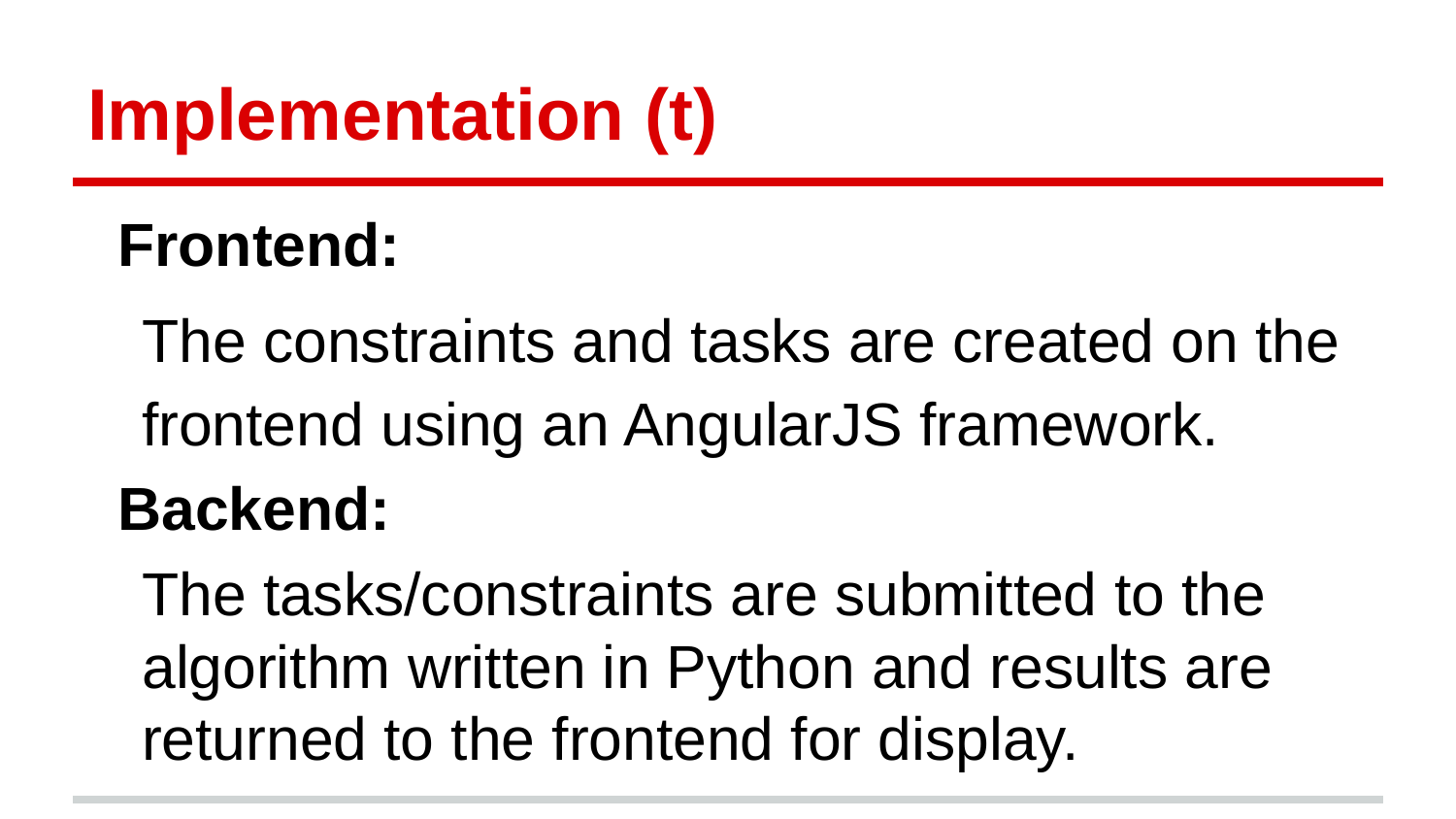

# Implementation (t)
Frontend:
	The constraints and tasks are created on the frontend using an AngularJS framework.
Backend:
	The tasks/constraints are submitted to the algorithm written in Python and results are returned to the frontend for display.